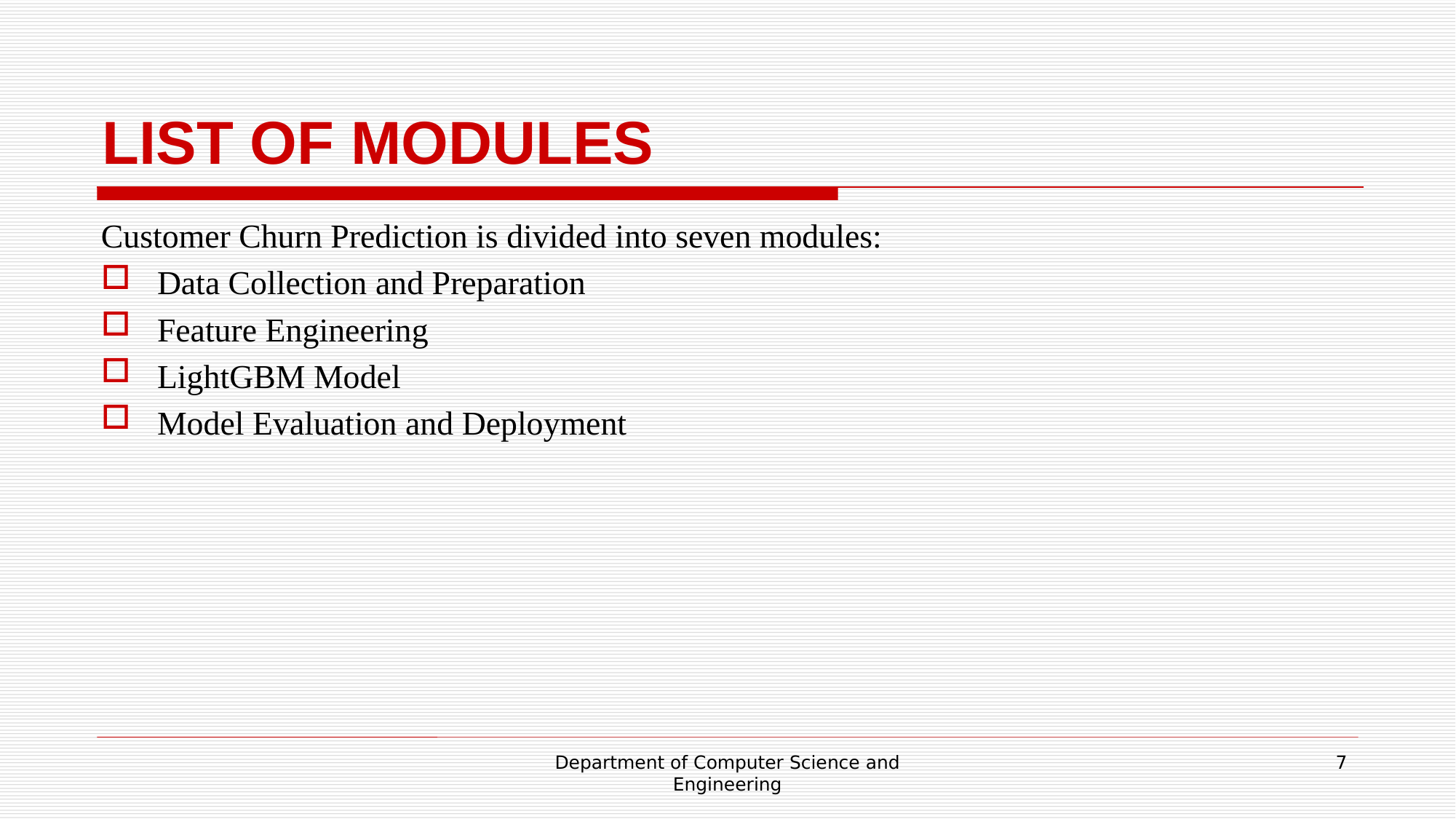

# LIST OF MODULES
Customer Churn Prediction is divided into seven modules:
Data Collection and Preparation
Feature Engineering
LightGBM Model
Model Evaluation and Deployment
Department of Computer Science and Engineering
7